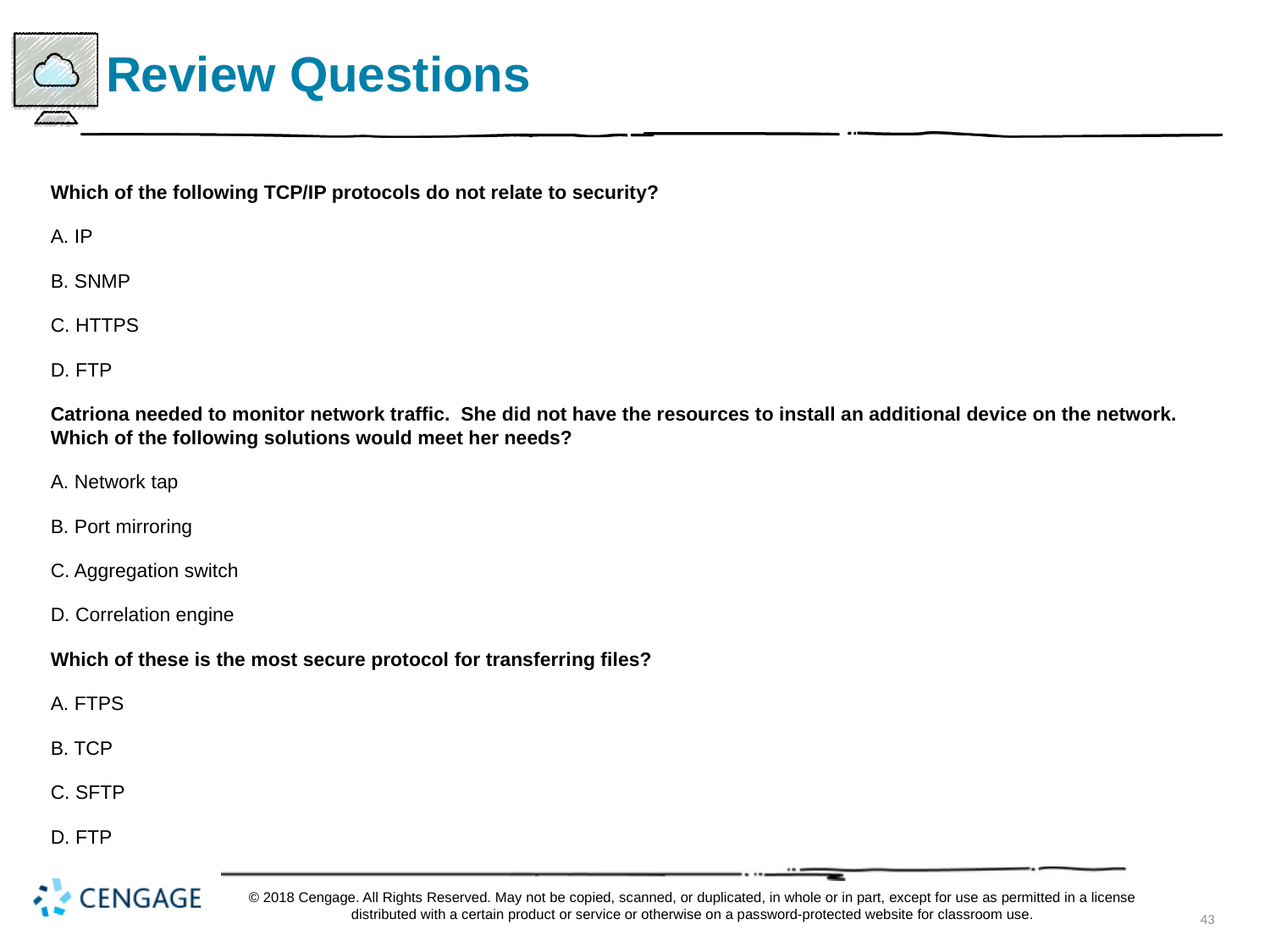

# Review Questions
Which of the following TCP/IP protocols do not relate to security?
A. IP
B. SNMP
C. HTTPS
D. FTP
Catriona needed to monitor network traffic.  She did not have the resources to install an additional device on the network.  Which of the following solutions would meet her needs?
A. Network tap
B. Port mirroring
C. Aggregation switch
D. Correlation engine
Which of these is the most secure protocol for transferring files?
A. FTPS
B. TCP
C. SFTP
D. FTP

© 2018 Cengage. All Rights Reserved. May not be copied, scanned, or duplicated, in whole or in part, except for use as permitted in a license distributed with a certain product or service or otherwise on a password-protected website for classroom use.